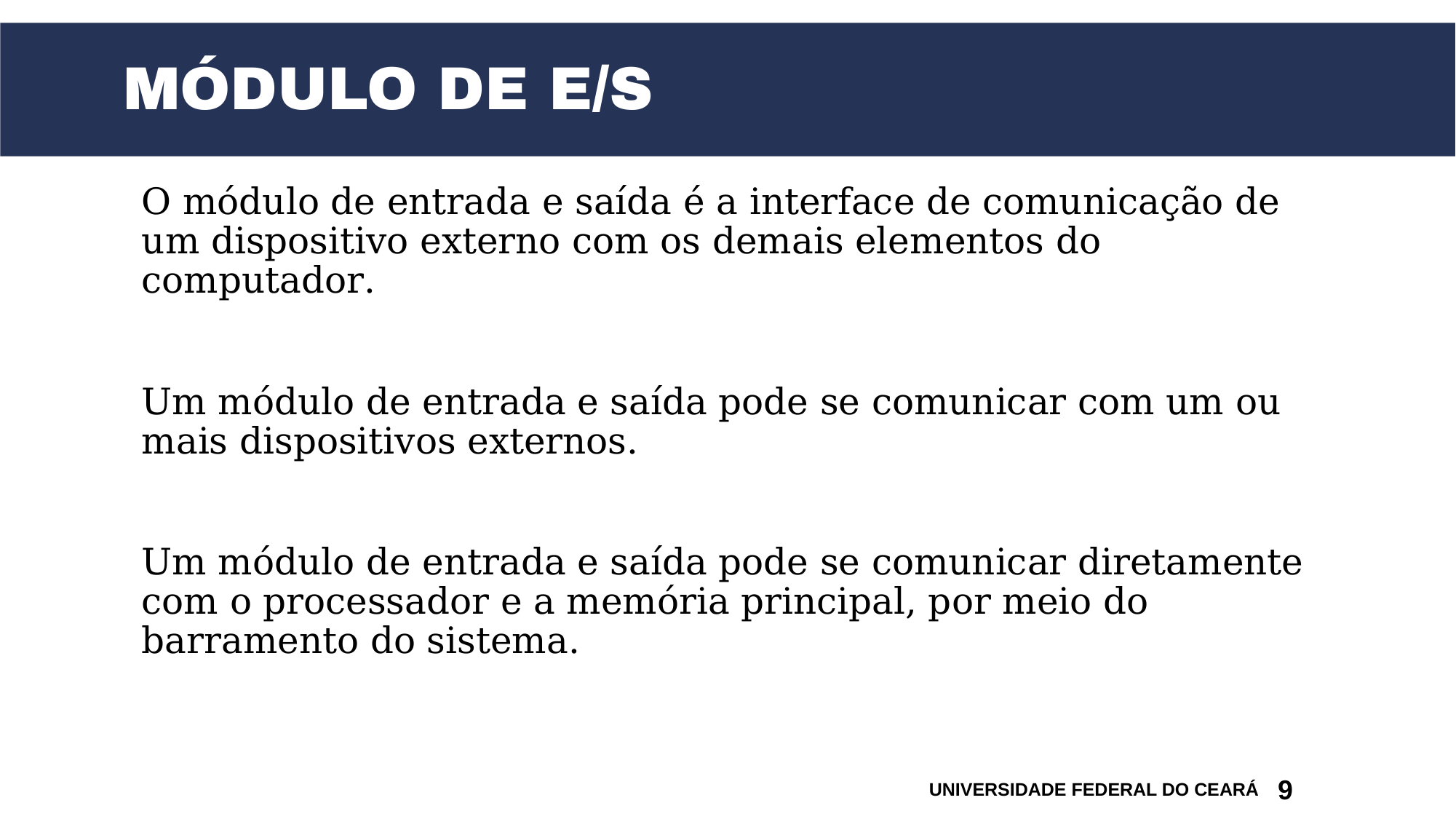

# Módulo de e/s
O módulo de entrada e saída é a interface de comunicação de um dispositivo externo com os demais elementos do computador.

Um módulo de entrada e saída pode se comunicar com um ou mais dispositivos externos.

Um módulo de entrada e saída pode se comunicar diretamente com o processador e a memória principal, por meio do barramento do sistema.

UNIVERSIDADE FEDERAL DO CEARÁ
9